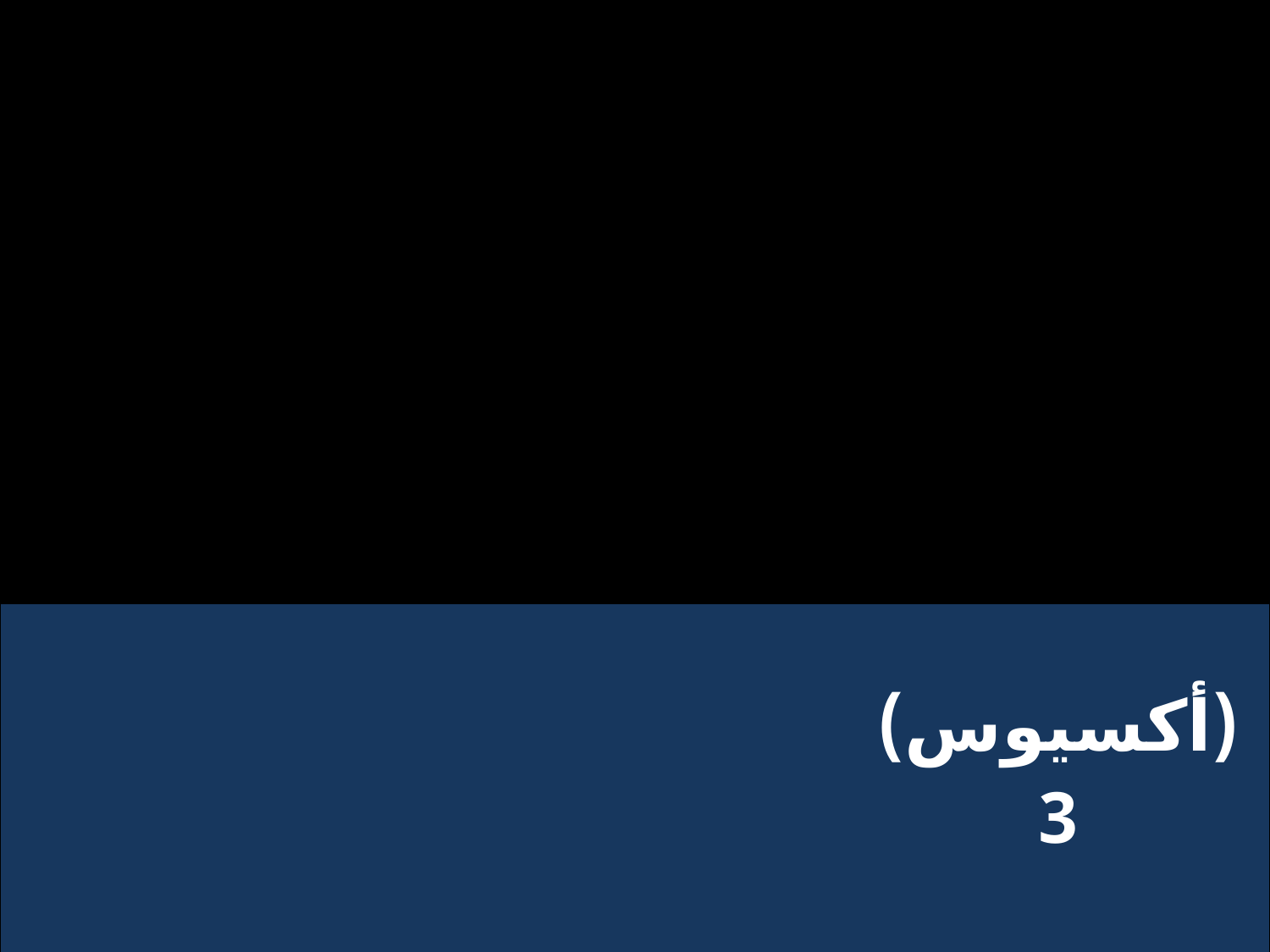

|  |  | (أكسيوس)3 |
| --- | --- | --- |